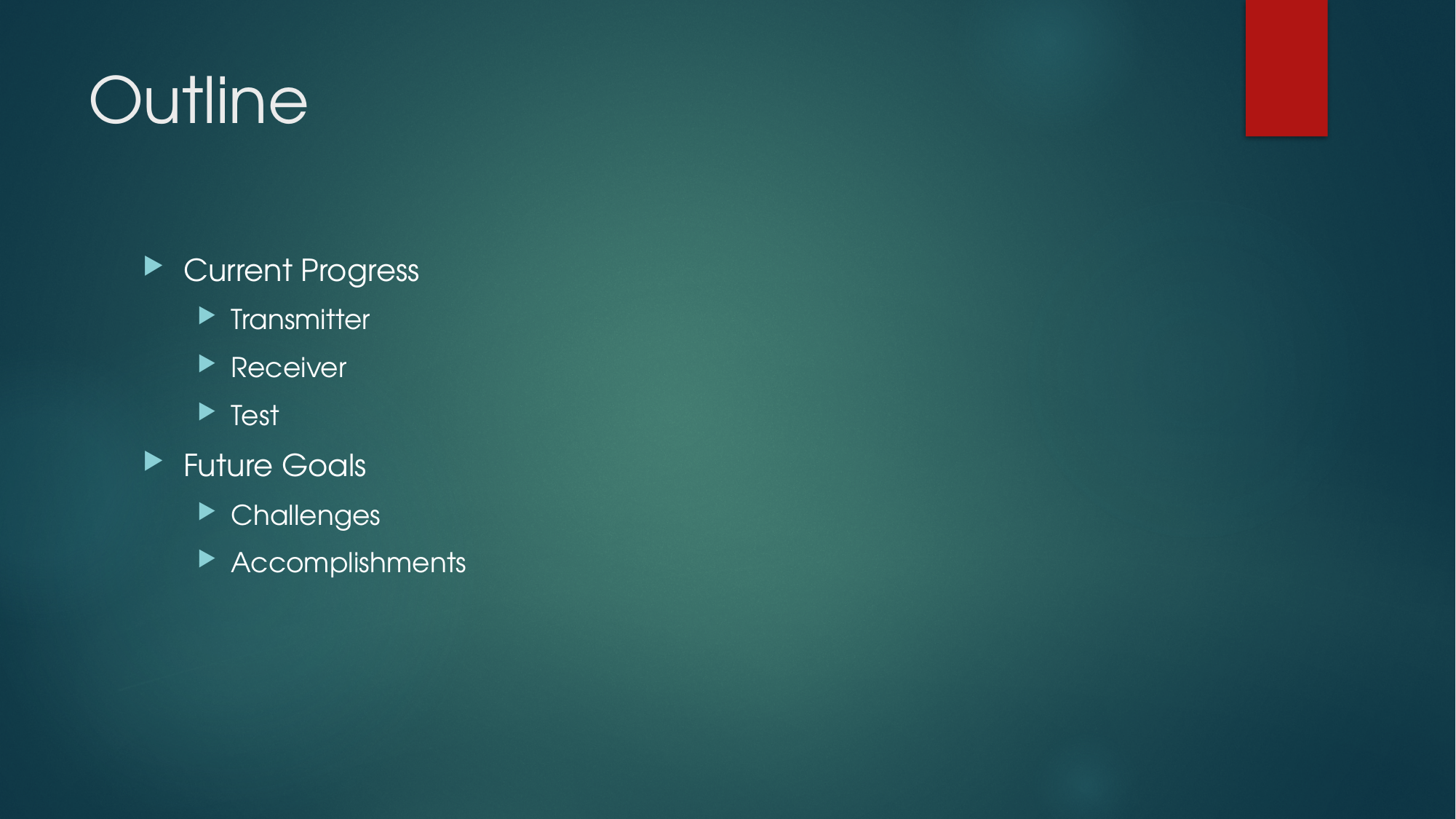

# Outline
Current Progress
Transmitter
Receiver
Test
Future Goals
Challenges
Accomplishments